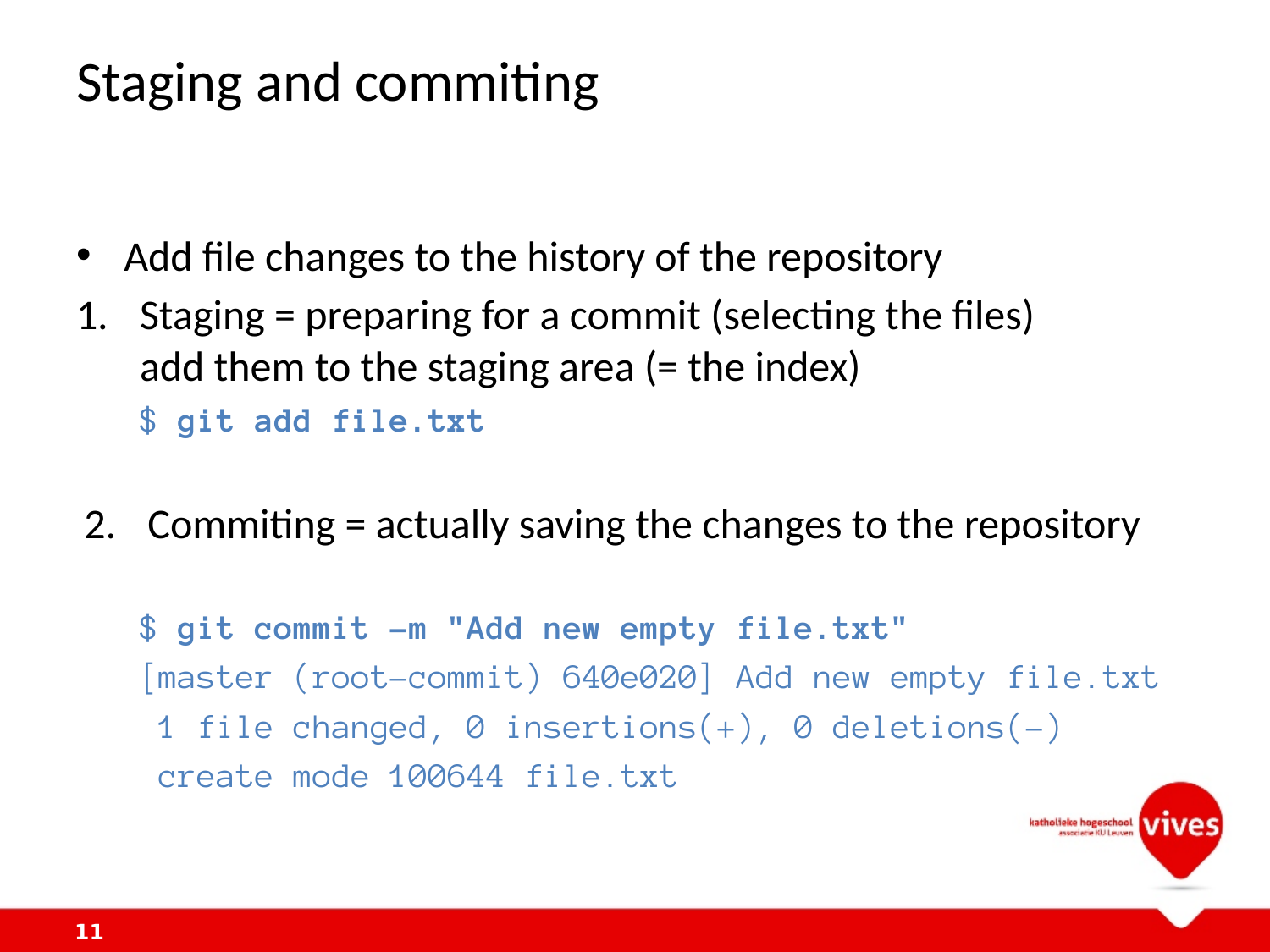

# Staging and commiting
Add file changes to the history of the repository
Staging = preparing for a commit (selecting the files)
add them to the staging area (= the index)
$ git add file.txt

Commiting = actually saving the changes to the repository

$ git commit -m "Add new empty file.txt"
[master (root-commit) 640e020] Add new empty file.txt
 1 file changed, 0 insertions(+), 0 deletions(-)
 create mode 100644 file.txt

11